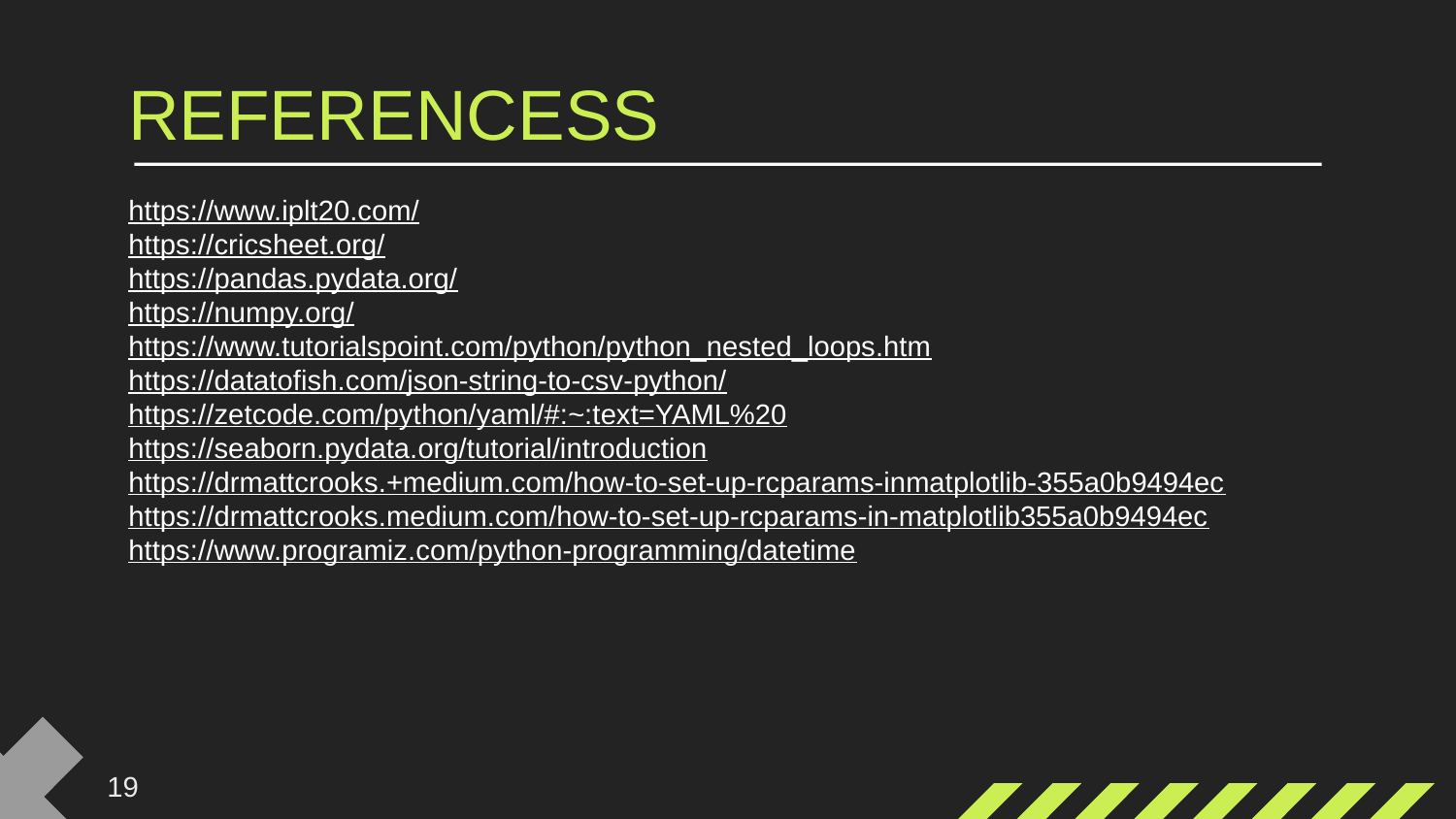

# REFERENCESS
https://www.iplt20.com/
https://cricsheet.org/
https://pandas.pydata.org/
https://numpy.org/
https://www.tutorialspoint.com/python/python_nested_loops.htm
https://datatofish.com/json-string-to-csv-python/
https://zetcode.com/python/yaml/#:~:text=YAML%20
https://seaborn.pydata.org/tutorial/introduction
https://drmattcrooks.+medium.com/how-to-set-up-rcparams-inmatplotlib-355a0b9494ec
https://drmattcrooks.medium.com/how-to-set-up-rcparams-in-matplotlib355a0b9494ec
https://www.programiz.com/python-programming/datetime

19